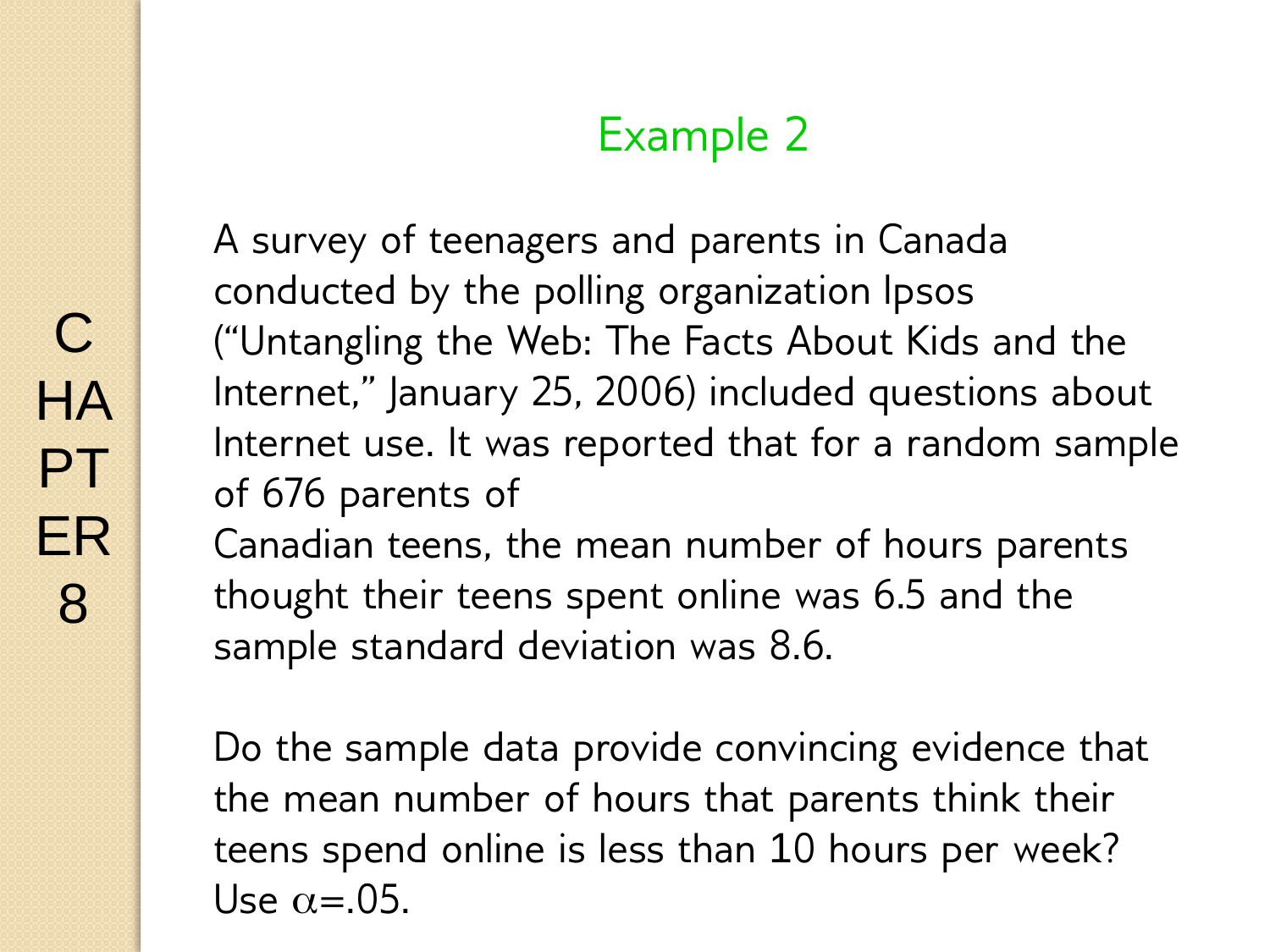

CHAPTER 8
Example 2

A survey of teenagers and parents in Canada conducted by the polling organization Ipsos (“Untangling the Web: The Facts About Kids and the Internet,” January 25, 2006) included questions about Internet use. It was reported that for a random sample of 676 parents of
Canadian teens, the mean number of hours parents thought their teens spent online was 6.5 and the
sample standard deviation was 8.6.

Do the sample data provide convincing evidence that the mean number of hours that parents think their teens spend online is less than 10 hours per week? Use α=.05.